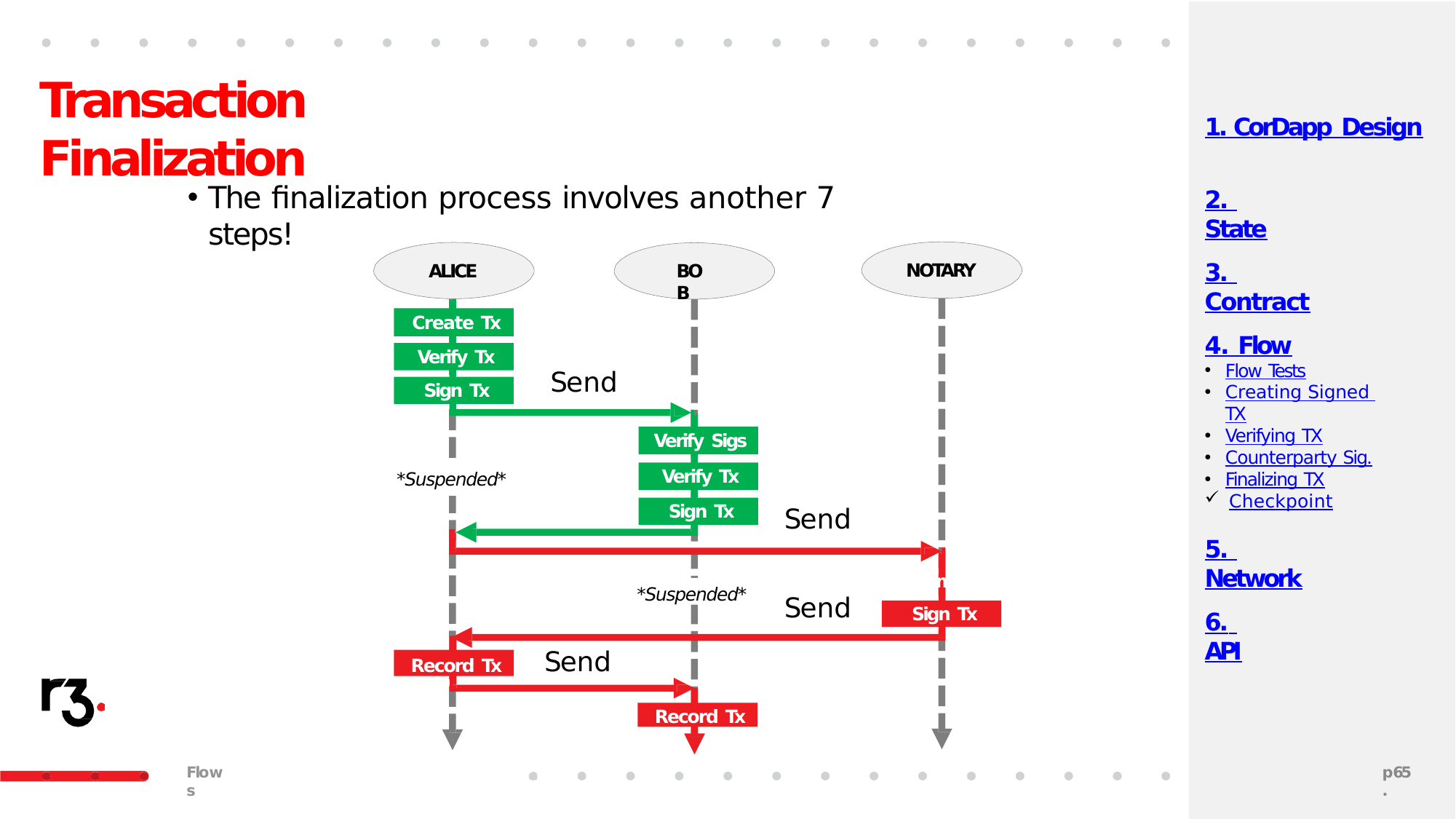

# Transaction Finalization
1. CorDapp Design
The finalization process involves another 7 steps!
2. State

3. Contract
NOTARY
ALICE
BOB

Create Tx
4. Flow
Flow Tests
Creating Signed TX
Verifying TX
Counterparty Sig.
Finalizing TX
Checkpoint

Verify Tx
Send

Sign Tx

Verify Sigs

Verify Tx
*Suspended*

Sign Tx
Send

5. Network

Commit Tx
*Suspended*
Send

Sign Tx
6. API

Send
Record Tx

Record Tx
Flows
p65.